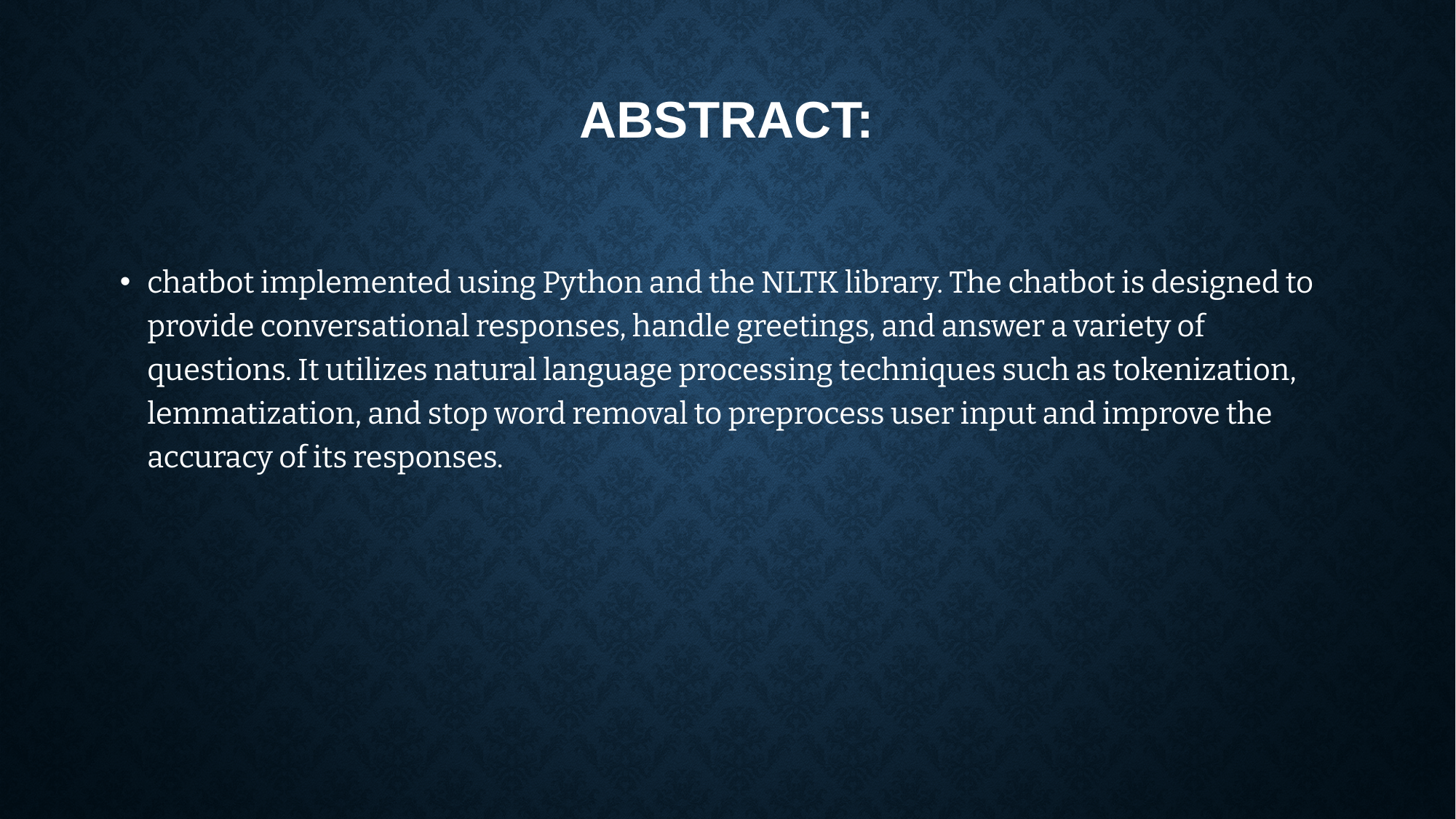

# Abstract:
chatbot implemented using Python and the NLTK library. The chatbot is designed to provide conversational responses, handle greetings, and answer a variety of questions. It utilizes natural language processing techniques such as tokenization, lemmatization, and stop word removal to preprocess user input and improve the accuracy of its responses.